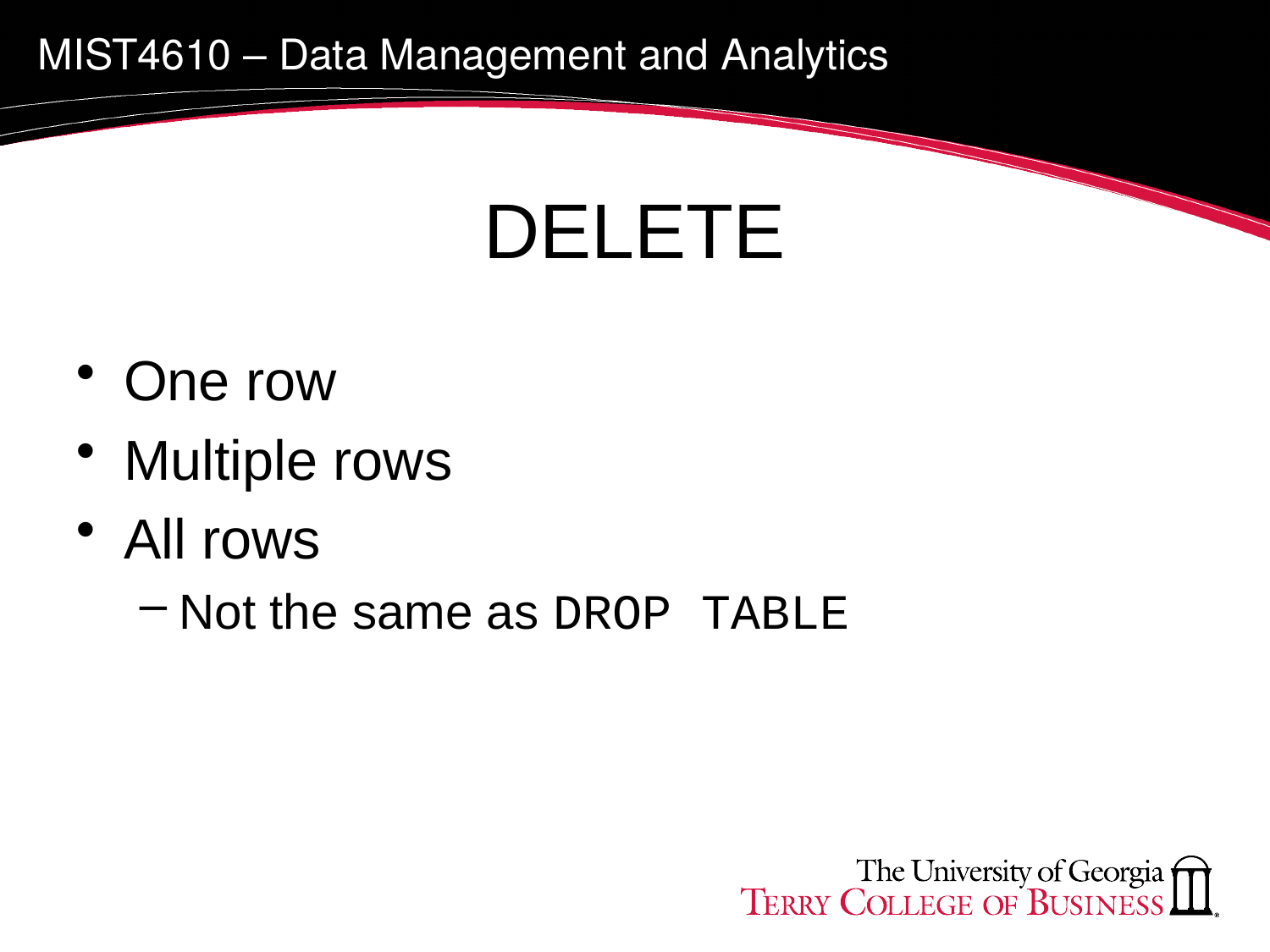

# DELETE
One row
Multiple rows
All rows
Not the same as DROP TABLE